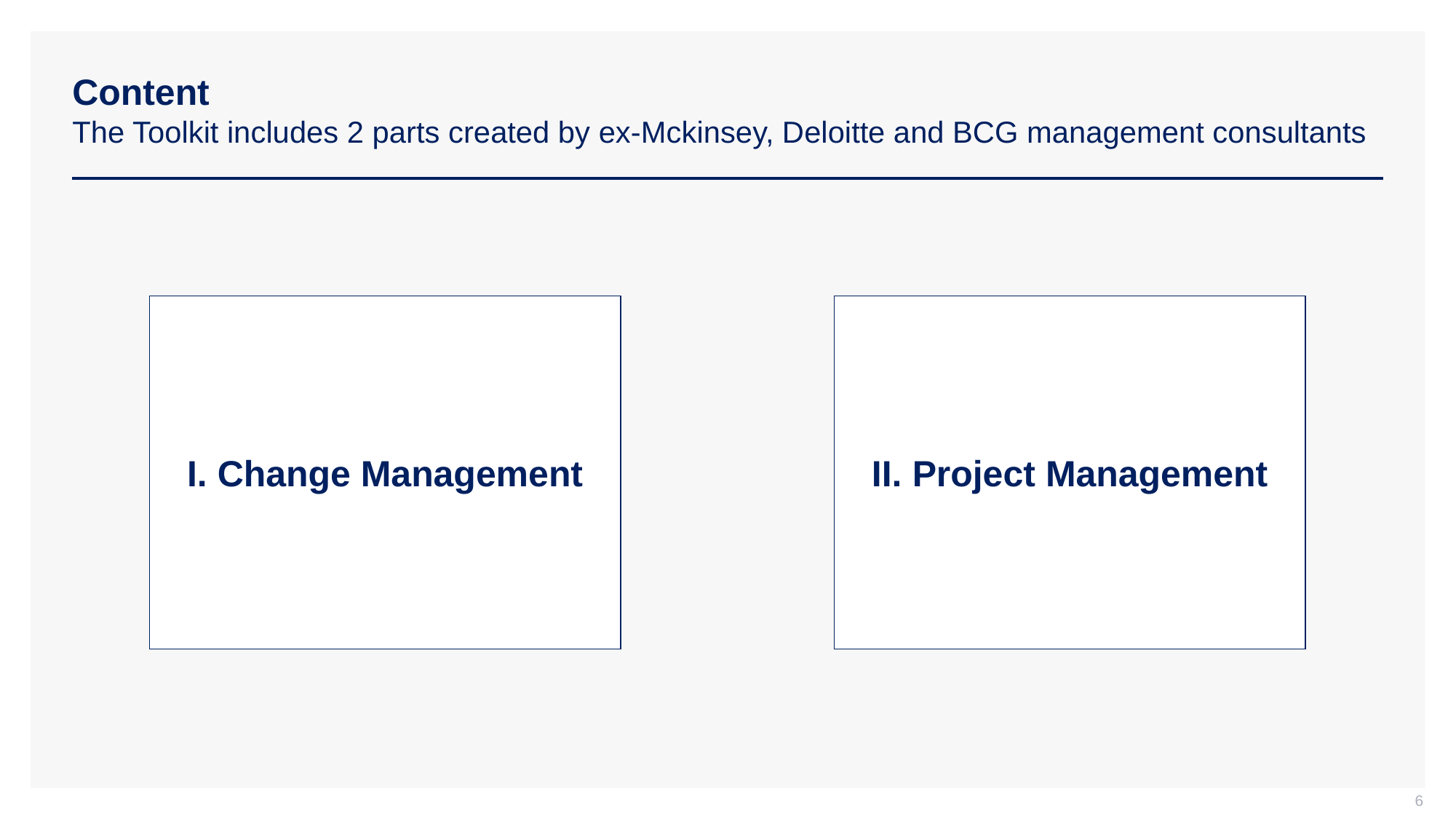

# Content The Toolkit includes 2 parts created by ex-Mckinsey, Deloitte and BCG management consultants
I. Change Management
II. Project Management
6